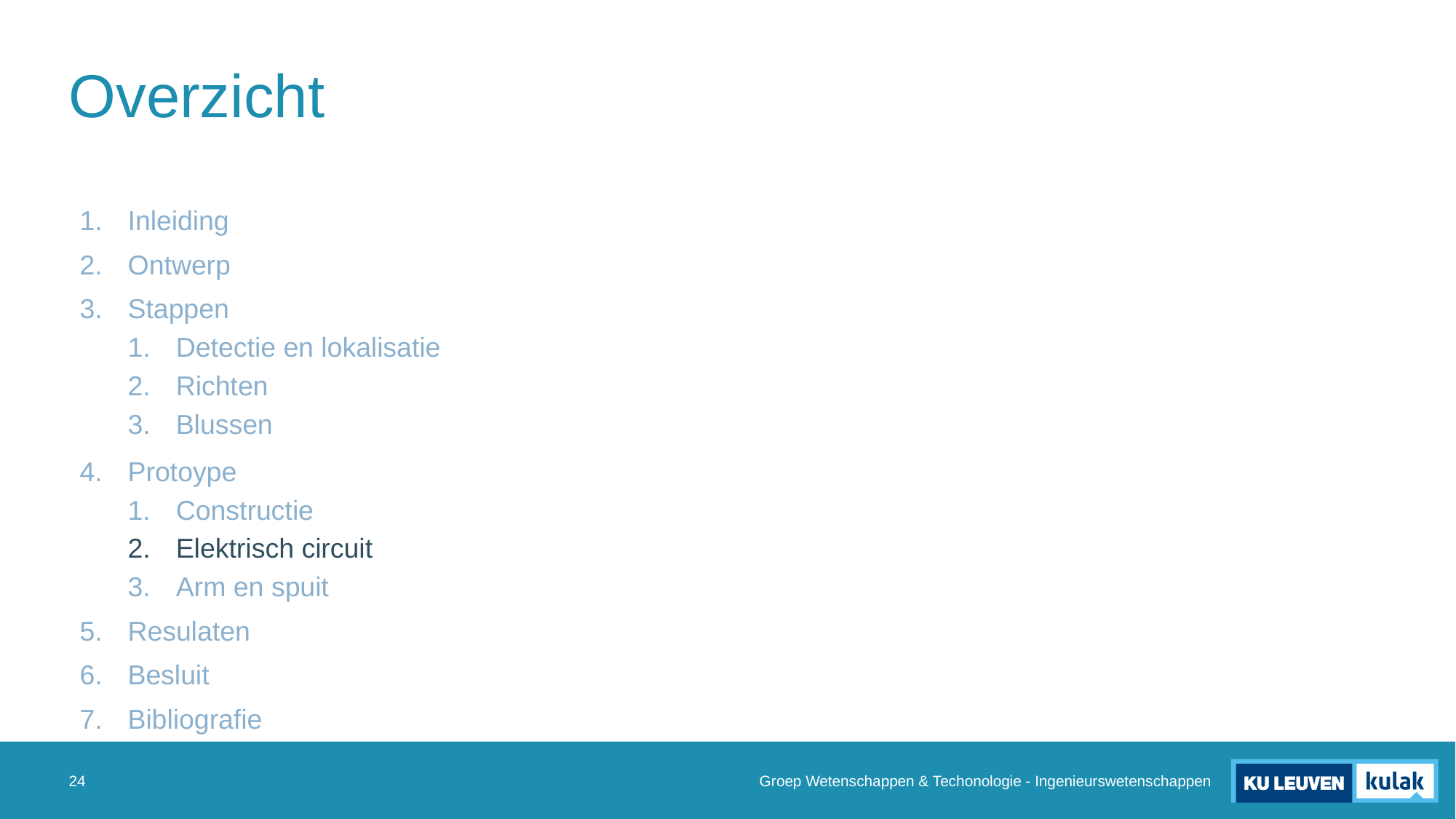

# Overzicht
Inleiding
Ontwerp
Stappen
Detectie en lokalisatie
Richten
Blussen
Protoype
Constructie
Elektrisch circuit
Arm en spuit
Resulaten
Besluit
Bibliografie

Groep Wetenschappen & Techonologie - Ingenieurswetenschappen
24